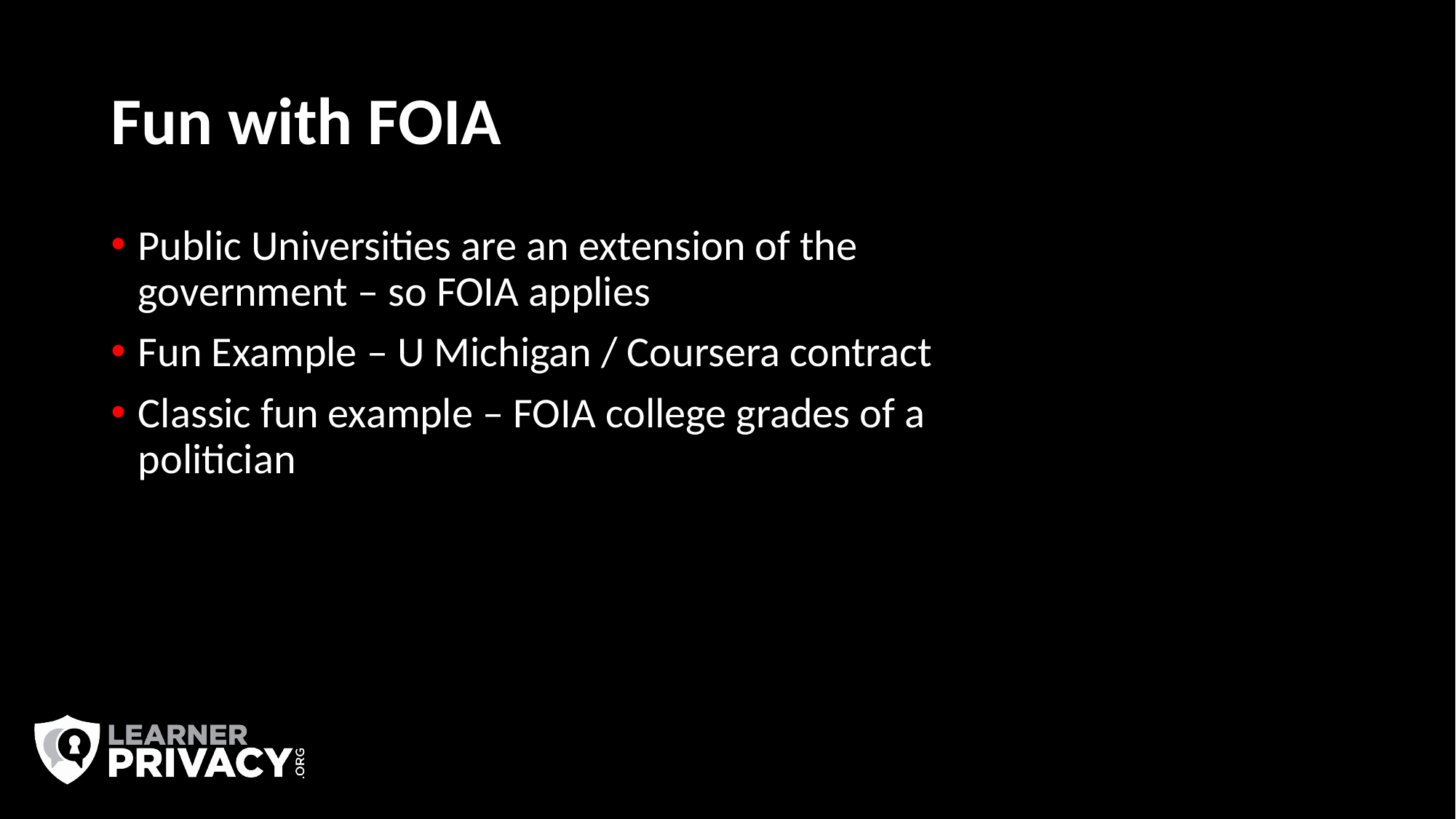

# Fun with FOIA
Public Universities are an extension of the government – so FOIA applies
Fun Example – U Michigan / Coursera contract
Classic fun example – FOIA college grades of a politician